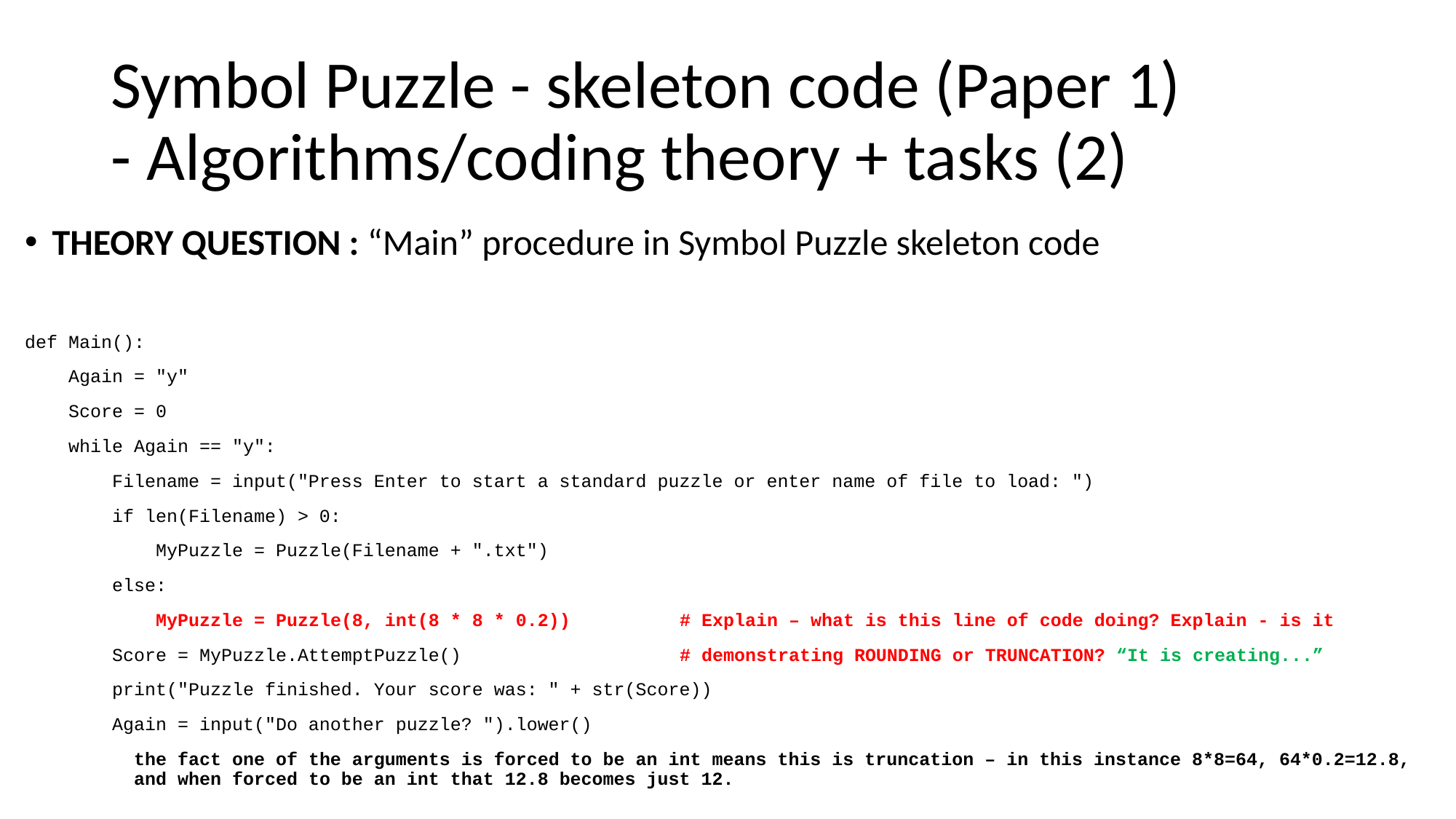

# Symbol Puzzle - skeleton code (Paper 1) - Algorithms/coding theory + tasks (2)
THEORY QUESTION : “Main” procedure in Symbol Puzzle skeleton code

def Main():
    Again = "y"
    Score = 0
    while Again == "y":
        Filename = input("Press Enter to start a standard puzzle or enter name of file to load: ")
        if len(Filename) > 0:
            MyPuzzle = Puzzle(Filename + ".txt")
        else:
            MyPuzzle = Puzzle(8, int(8 * 8 * 0.2))	# Explain – what is this line of code doing? Explain - is it
        Score = MyPuzzle.AttemptPuzzle()		# demonstrating ROUNDING or TRUNCATION?	“It is creating...”
        print("Puzzle finished. Your score was: " + str(Score))
        Again = input("Do another puzzle? ").lower()
	the fact one of the arguments is forced to be an int means this is truncation – in this instance 8*8=64, 64*0.2=12.8, 	and when forced to be an int that 12.8 becomes just 12.